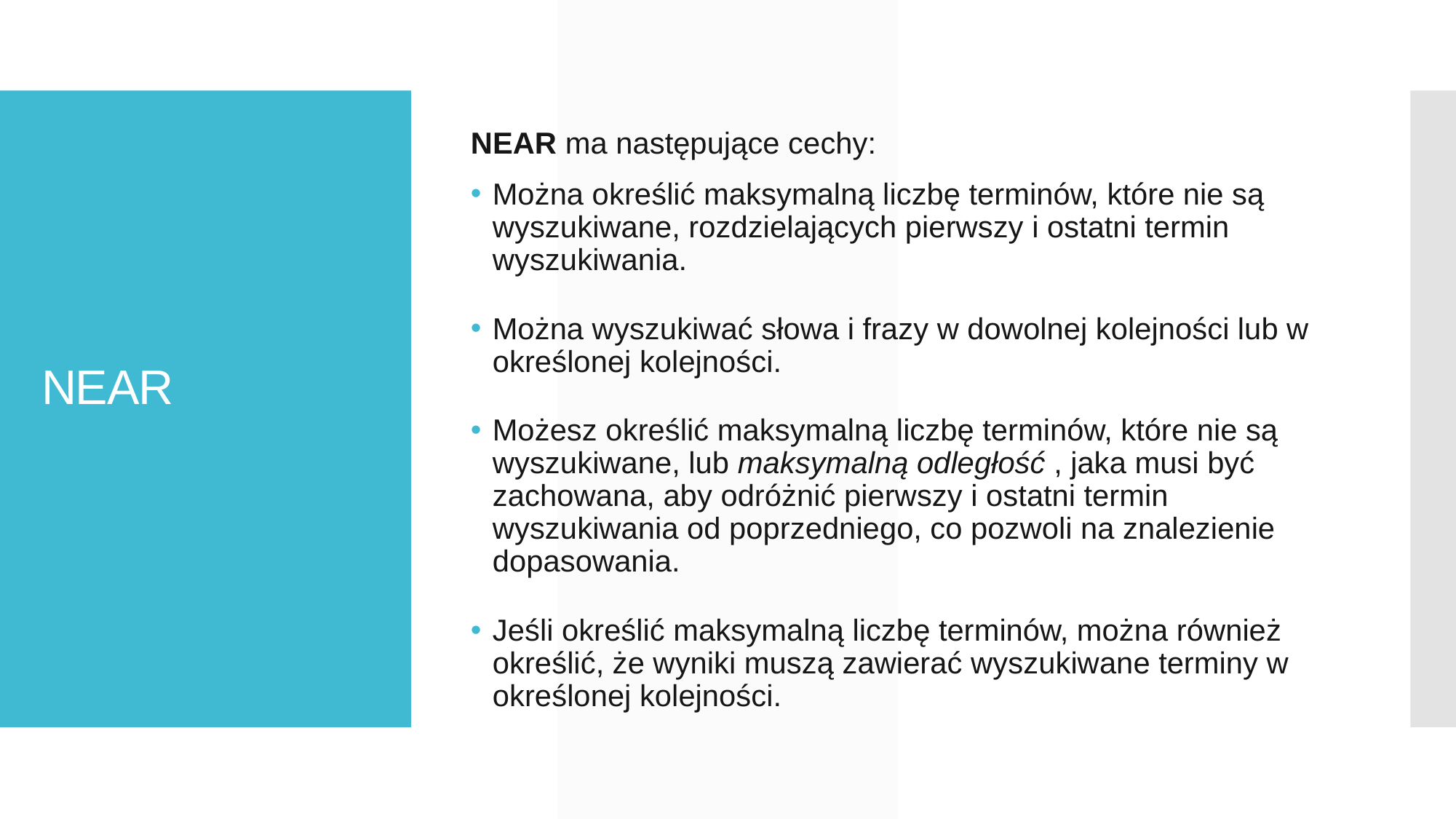

NEAR ma następujące cechy:
Można określić maksymalną liczbę terminów, które nie są wyszukiwane, rozdzielających pierwszy i ostatni termin wyszukiwania.
Można wyszukiwać słowa i frazy w dowolnej kolejności lub w określonej kolejności.
Możesz określić maksymalną liczbę terminów, które nie są wyszukiwane, lub maksymalną odległość , jaka musi być zachowana, aby odróżnić pierwszy i ostatni termin wyszukiwania od poprzedniego, co pozwoli na znalezienie dopasowania.
Jeśli określić maksymalną liczbę terminów, można również określić, że wyniki muszą zawierać wyszukiwane terminy w określonej kolejności.
# NEAR